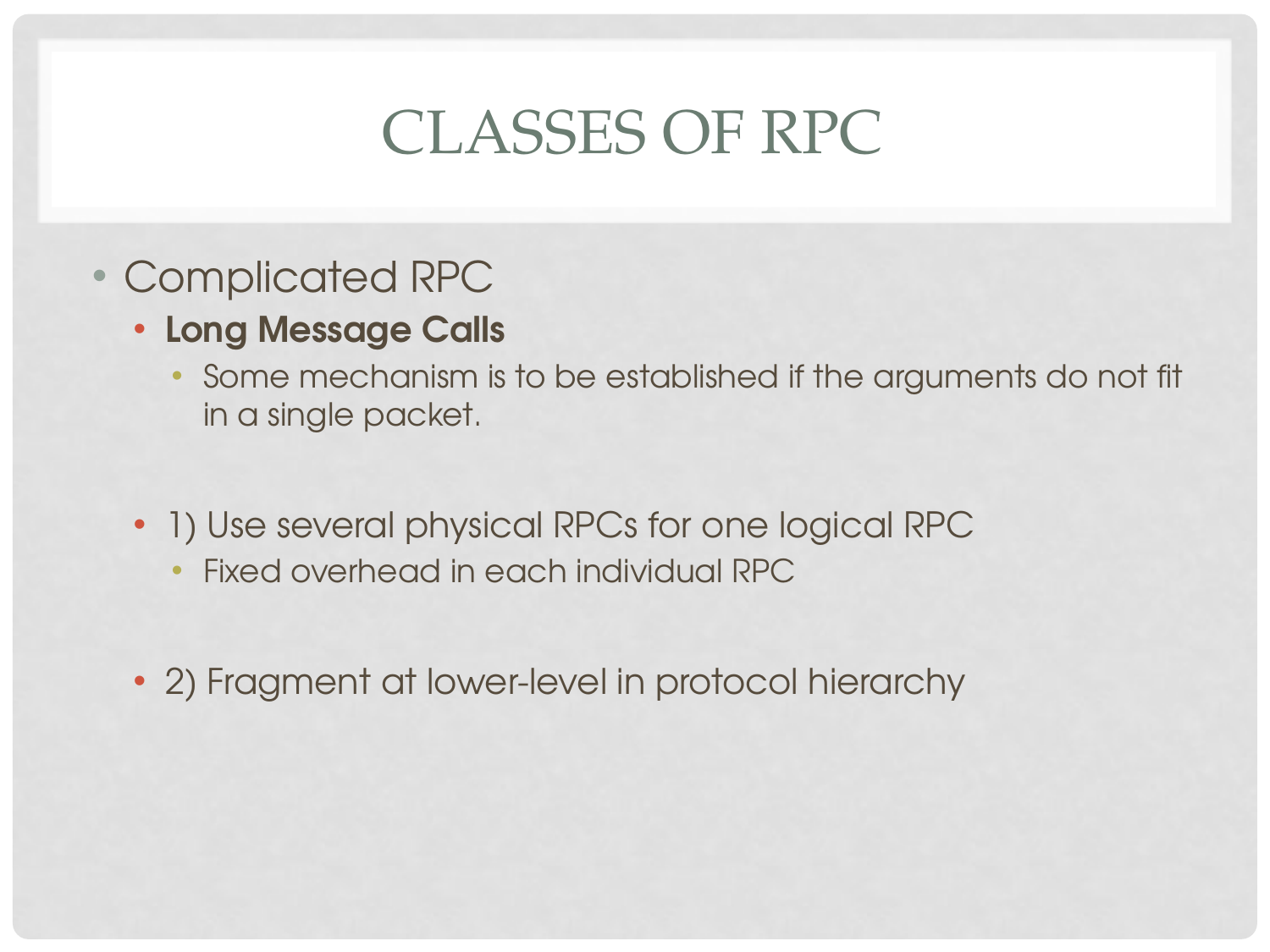

# Classes of RPC
Complicated RPC
Long Message Calls
Some mechanism is to be established if the arguments do not fit in a single packet.

1) Use several physical RPCs for one logical RPC
Fixed overhead in each individual RPC

2) Fragment at lower-level in protocol hierarchy